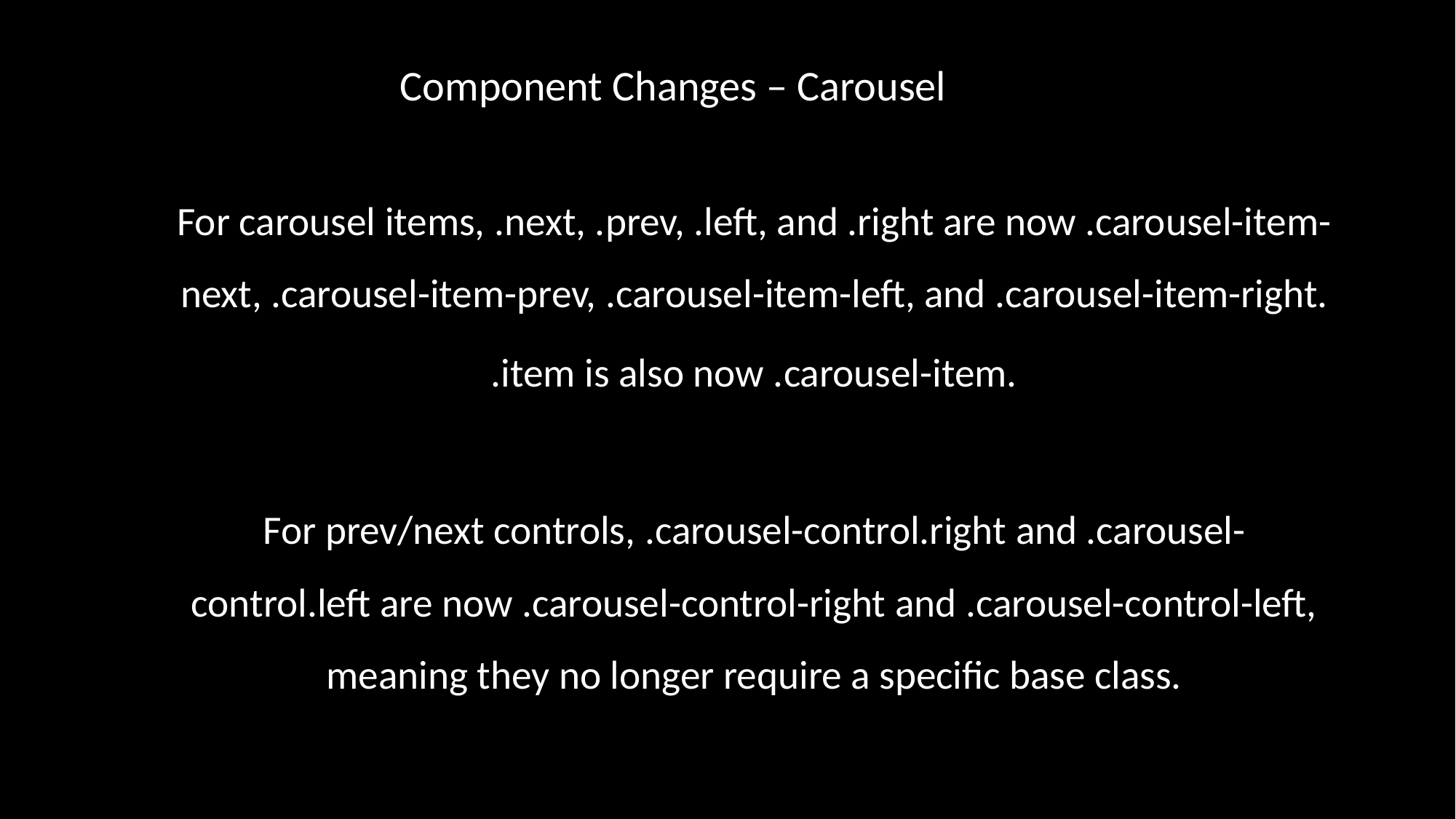

# Component Changes – Carousel
For carousel items, .next, .prev, .left, and .right are now .carousel-item-next, .carousel-item-prev, .carousel-item-left, and .carousel-item-right.
.item is also now .carousel-item.

For prev/next controls, .carousel-control.right and .carousel-control.left are now .carousel-control-right and .carousel-control-left, meaning they no longer require a specific base class.